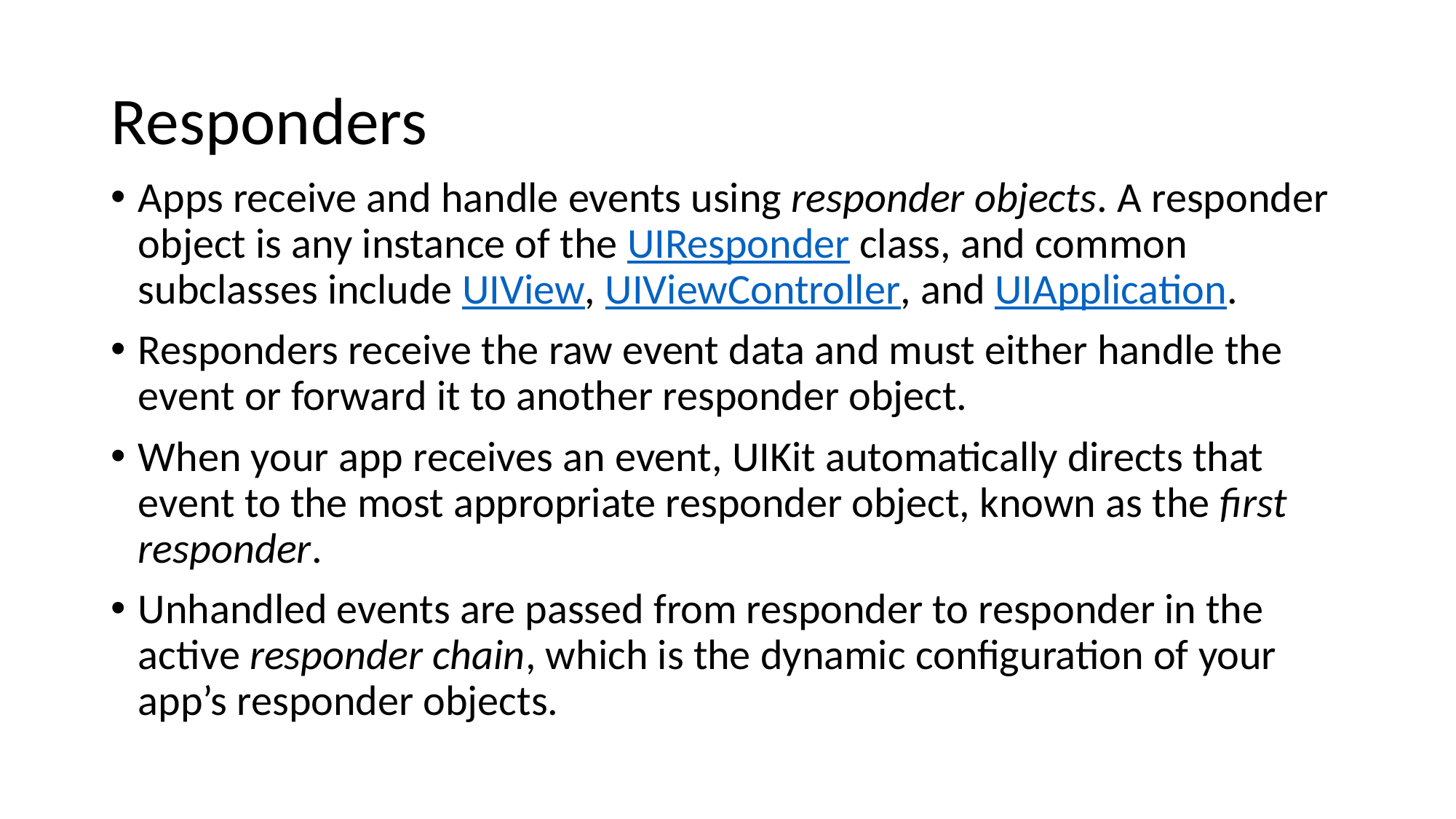

# Responders
Apps receive and handle events using responder objects. A responder object is any instance of the UIResponder class, and common subclasses include UIView, UIViewController, and UIApplication.
Responders receive the raw event data and must either handle the event or forward it to another responder object.
When your app receives an event, UIKit automatically directs that event to the most appropriate responder object, known as the first responder.
Unhandled events are passed from responder to responder in the active responder chain, which is the dynamic configuration of your app’s responder objects.